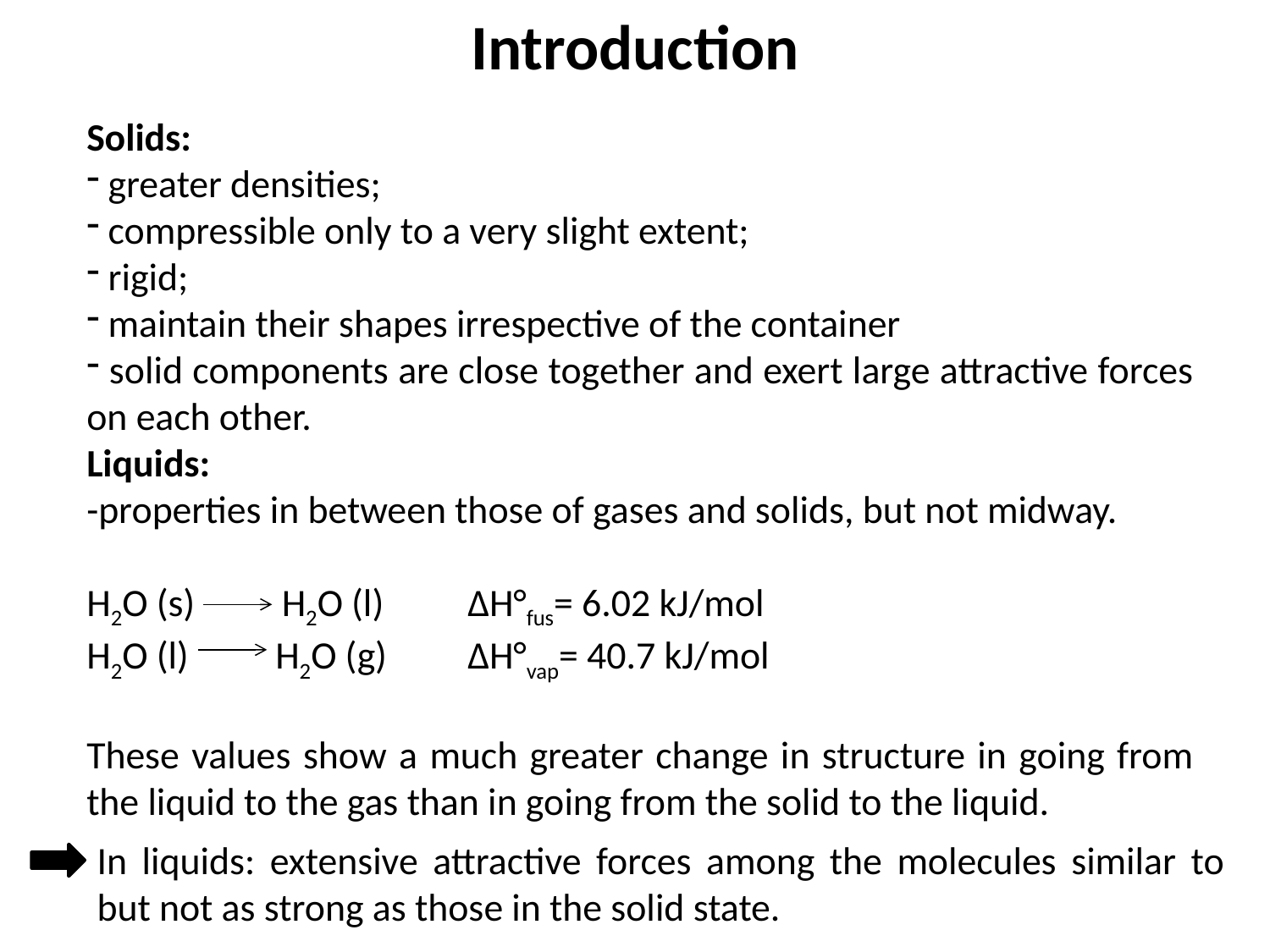

Introduction
Solids:
 greater densities;
 compressible only to a very slight extent;
 rigid;
 maintain their shapes irrespective of the container
 solid components are close together and exert large attractive forces on each other.
Liquids:
-properties in between those of gases and solids, but not midway.

H2O (s)          H2O (l)	ΔH°fus= 6.02 kJ/mol
H2O (l)          H2O (g)	ΔH°vap= 40.7 kJ/mol

These values show a much greater change in structure in going from the liquid to the gas than in going from the solid to the liquid.
In liquids: extensive attractive forces among the molecules similar to but not as strong as those in the solid state.